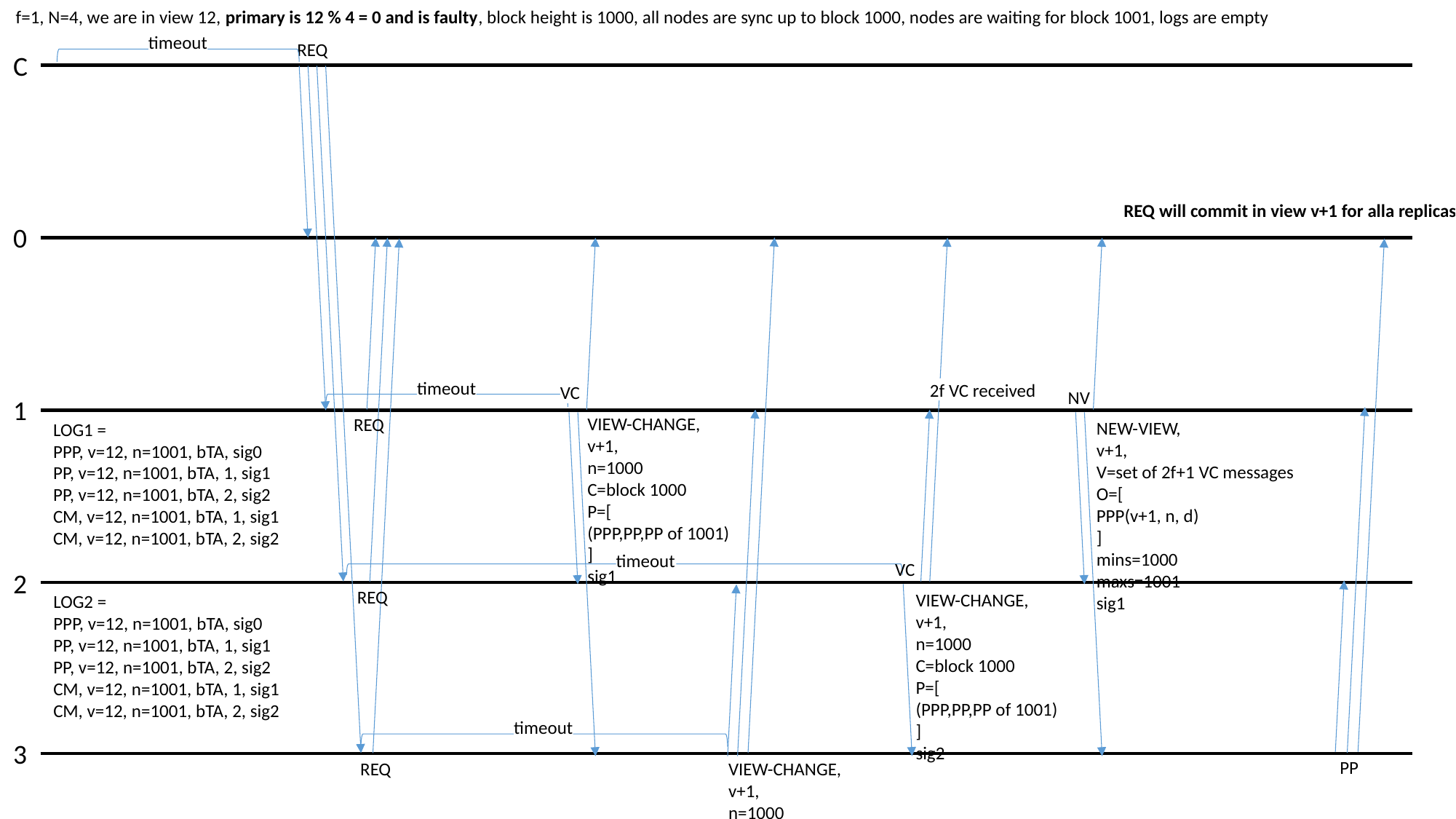

f=1, N=4, we are in view 12, primary is 12 % 4 = 0 and is faulty, block height is 1000, all nodes are sync up to block 1000, nodes are waiting for block 1001, logs are empty

timeout
REQ
REQ will commit in view v+1 for alla replicas

timeout
2f VC received
NV
VC
REQ
VIEW-CHANGE,
v+1,
n=1000
C=block 1000
P=[
(PPP,PP,PP of 1001)
]
sig1
LOG1 =
PPP, v=12, n=1001, bTA, sig0
PP, v=12, n=1001, bTA, 1, sig1
PP, v=12, n=1001, bTA, 2, sig2
CM, v=12, n=1001, bTA, 1, sig1
CM, v=12, n=1001, bTA, 2, sig2
NEW-VIEW,
v+1,
V=set of 2f+1 VC messages
O=[
PPP(v+1, n, d)
]
mins=1000
maxs=1001
sig1
timeout

VC
REQ
LOG2 =
PPP, v=12, n=1001, bTA, sig0
PP, v=12, n=1001, bTA, 1, sig1
PP, v=12, n=1001, bTA, 2, sig2
CM, v=12, n=1001, bTA, 1, sig1
CM, v=12, n=1001, bTA, 2, sig2
VIEW-CHANGE,
v+1,
n=1000
C=block 1000
P=[
(PPP,PP,PP of 1001)
]
sig2
timeout
REQ
PP
VIEW-CHANGE,
v+1,
n=1000
C=block 1001
P=[]
sig3